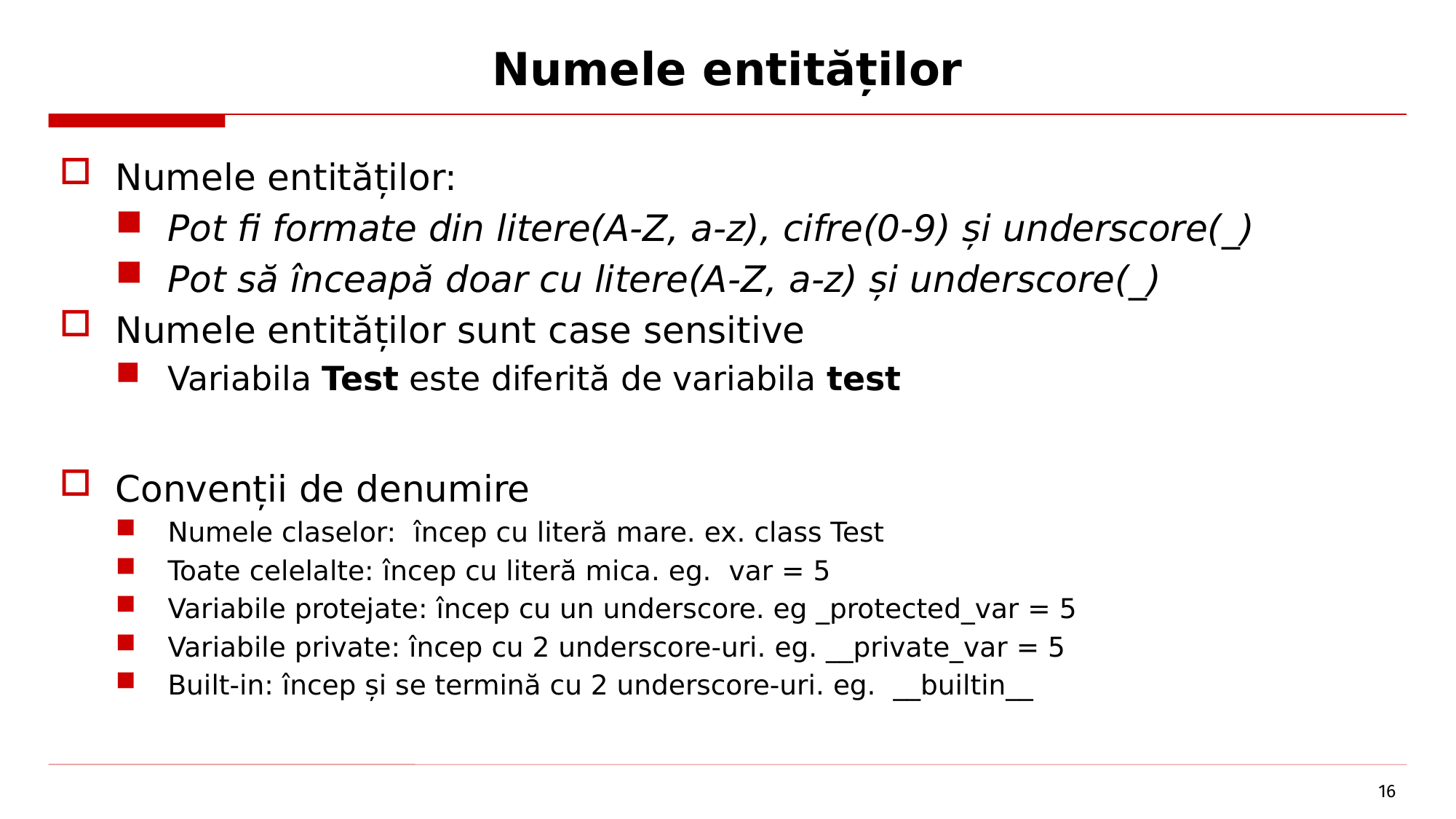

# Numele entităților
Numele entităților:
Pot fi formate din litere(A-Z, a-z), cifre(0-9) și underscore(_)
Pot să înceapă doar cu litere(A-Z, a-z) și underscore(_)
Numele entităților sunt case sensitive
Variabila Test este diferită de variabila test

Convenții de denumire
Numele claselor:  încep cu literă mare. ex. class Test
Toate celelalte: încep cu literă mica. eg.  var = 5
Variabile protejate: încep cu un underscore. eg _protected_var = 5
Variabile private: încep cu 2 underscore-uri. eg. __private_var = 5
Built-in: încep și se termină cu 2 underscore-uri. eg.  __builtin__

16